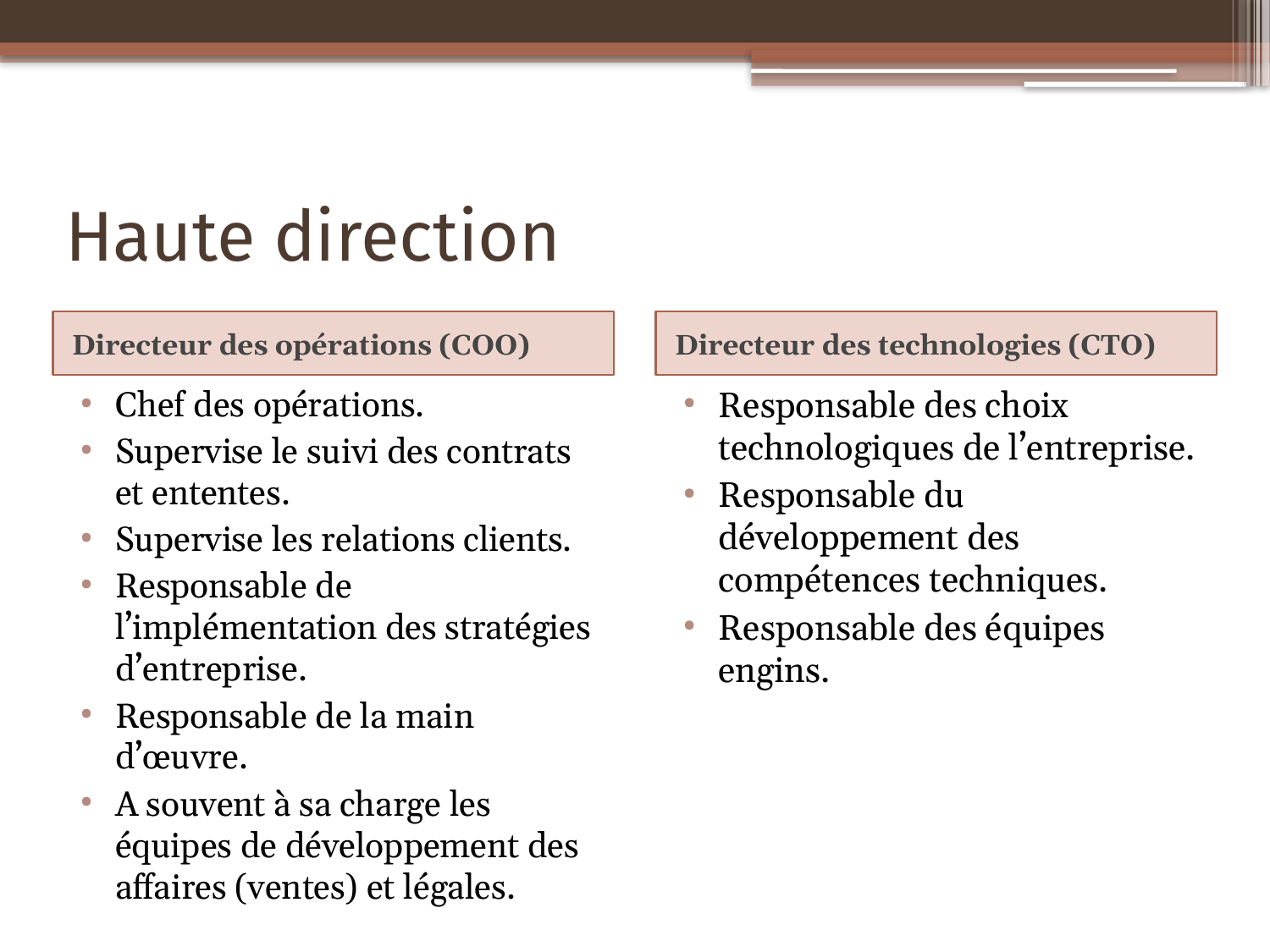

# Haute direction
Directeur des opérations (COO)
Directeur des technologies (CTO)
Chef des opérations.
Supervise le suivi des contrats et ententes.
Supervise les relations clients.
Responsable de l’implémentation des stratégies d’entreprise.
Responsable de la main d’œuvre.
A souvent à sa charge les équipes de développement des affaires (ventes) et légales.

Responsable des choix technologiques de l’entreprise.
Responsable du développement des compétences techniques.
Responsable des équipes engins.